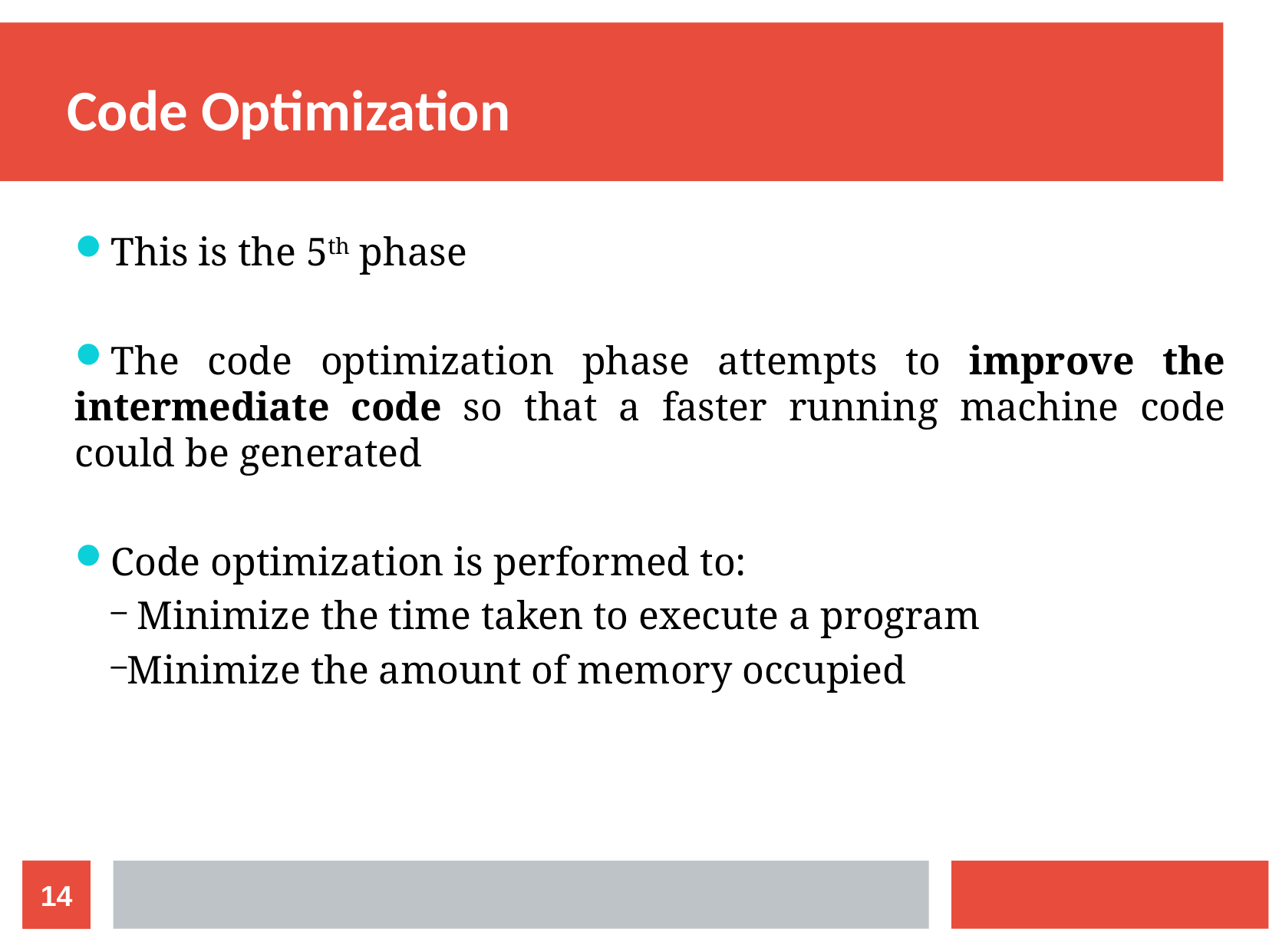

Code Optimization
This is the 5th phase

The code optimization phase attempts to improve the intermediate code so that a faster running machine code could be generated

Code optimization is performed to:
 Minimize the time taken to execute a program
Minimize the amount of memory occupied
14